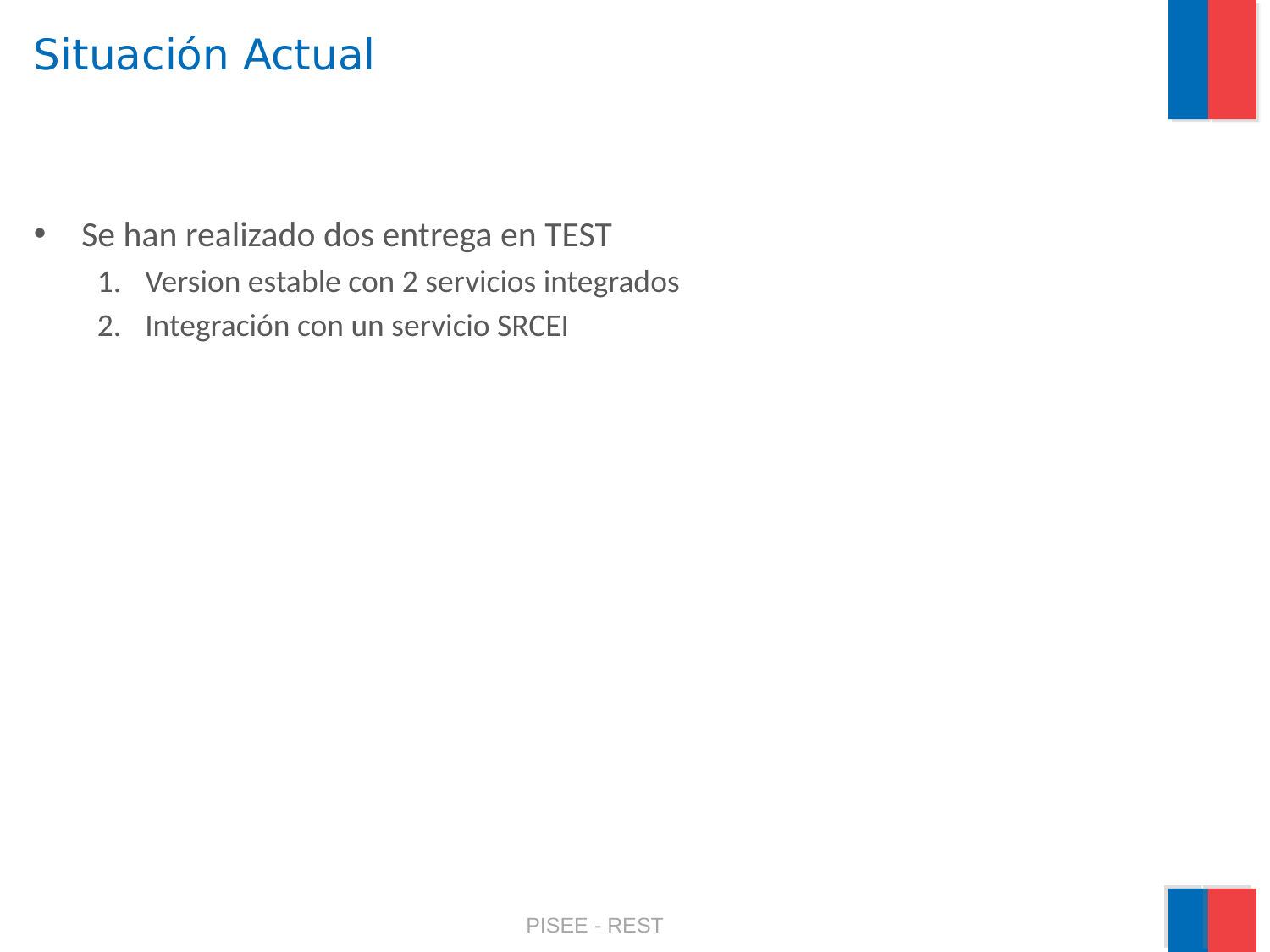

# Situación Actual
Se han realizado dos entrega en TEST
Version estable con 2 servicios integrados
Integración con un servicio SRCEI

PISEE - REST